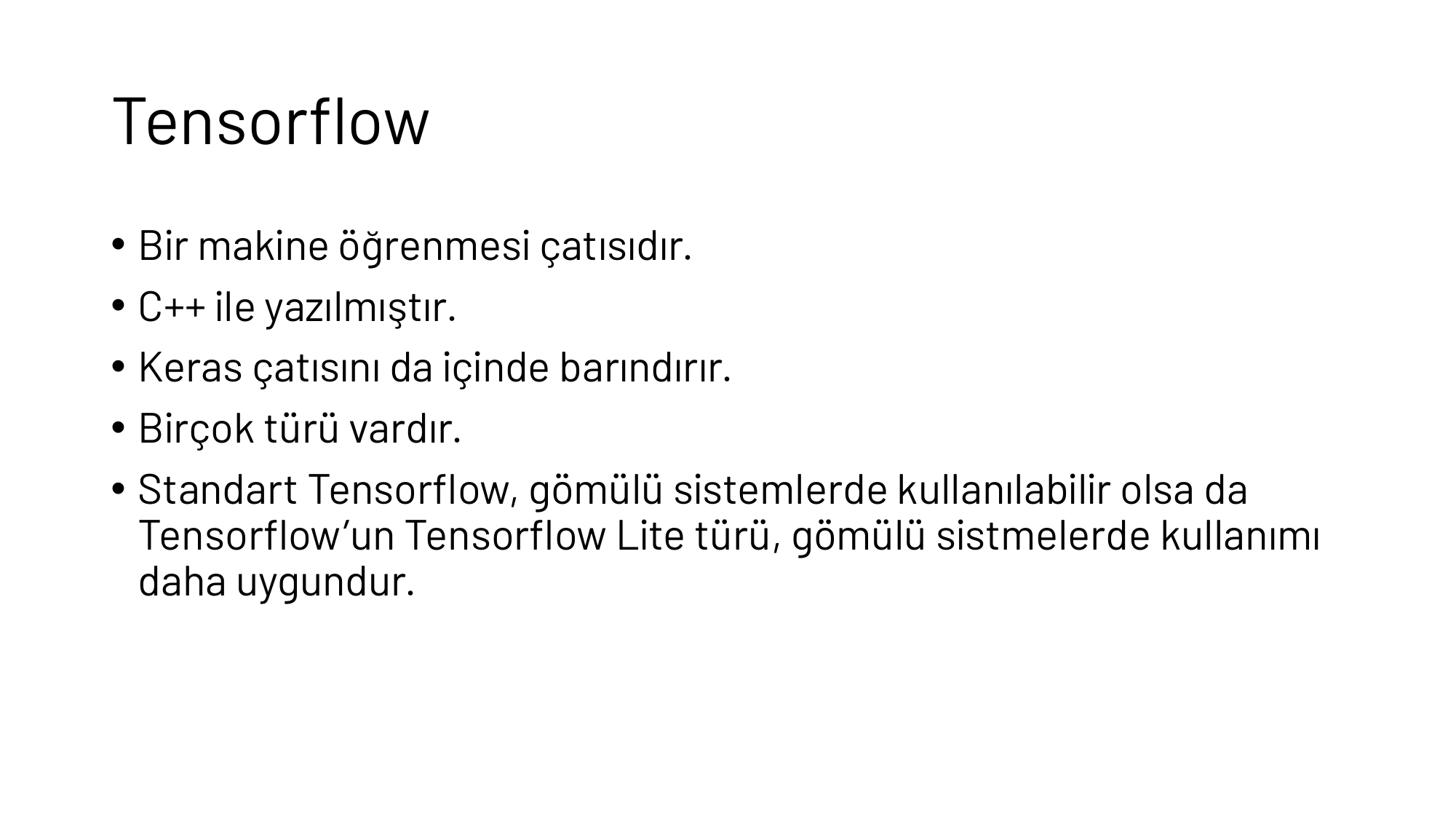

# Tensorflow
Bir makine öğrenmesi çatısıdır.
C++ ile yazılmıştır.
Keras çatısını da içinde barındırır.
Birçok türü vardır.
Standart Tensorflow, gömülü sistemlerde kullanılabilir olsa da Tensorflow’un Tensorflow Lite türü, gömülü sistmelerde kullanımı daha uygundur.